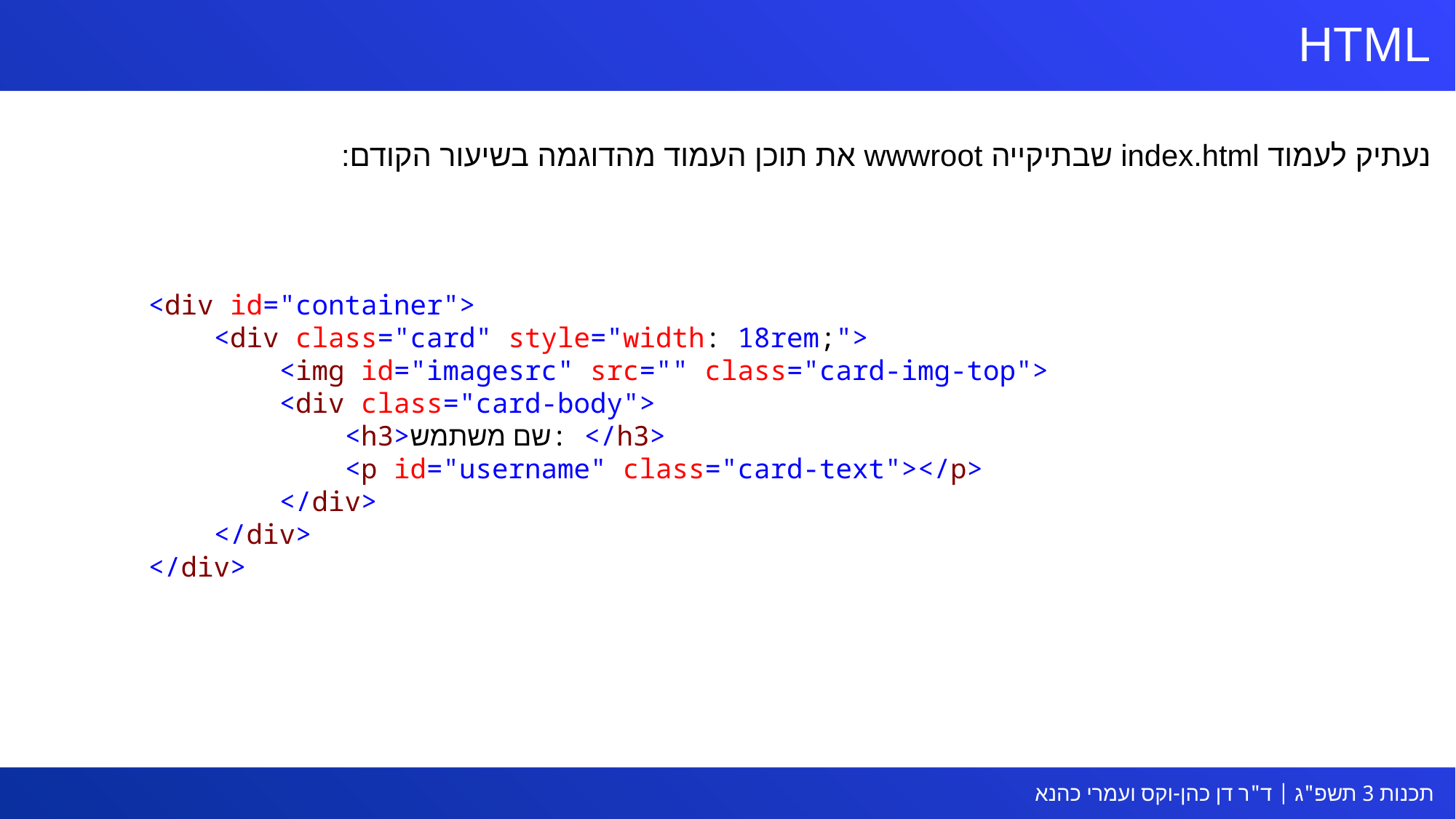

# HTML
נעתיק לעמוד index.html שבתיקייה wwwroot את תוכן העמוד מהדוגמה בשיעור הקודם:

 <div id="container">
     <div class="card" style="width: 18rem;">
         <img id="imagesrc" src="" class="card-img-top">
         <div class="card-body">
             <h3>שם משתמש: </h3>
             <p id="username" class="card-text"></p>
         </div>
     </div>
 </div>